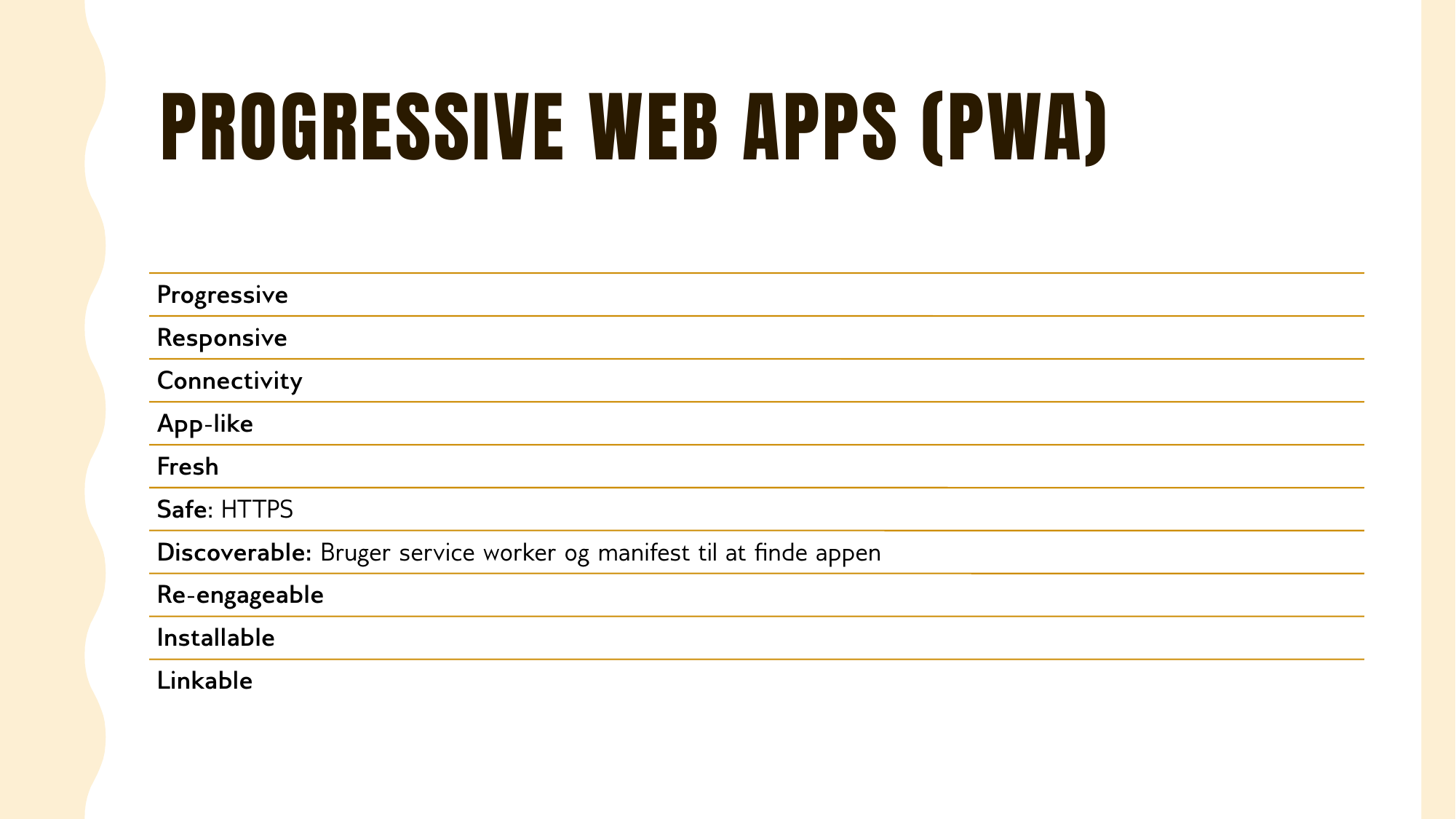

# Progressive Web Apps (PWA)
Progressive
Responsive
Connectivity
App-like
Fresh
Safe: HTTPS
Discoverable: Bruger service worker og manifest til at finde appen
Re-engageable
Installable
Linkable